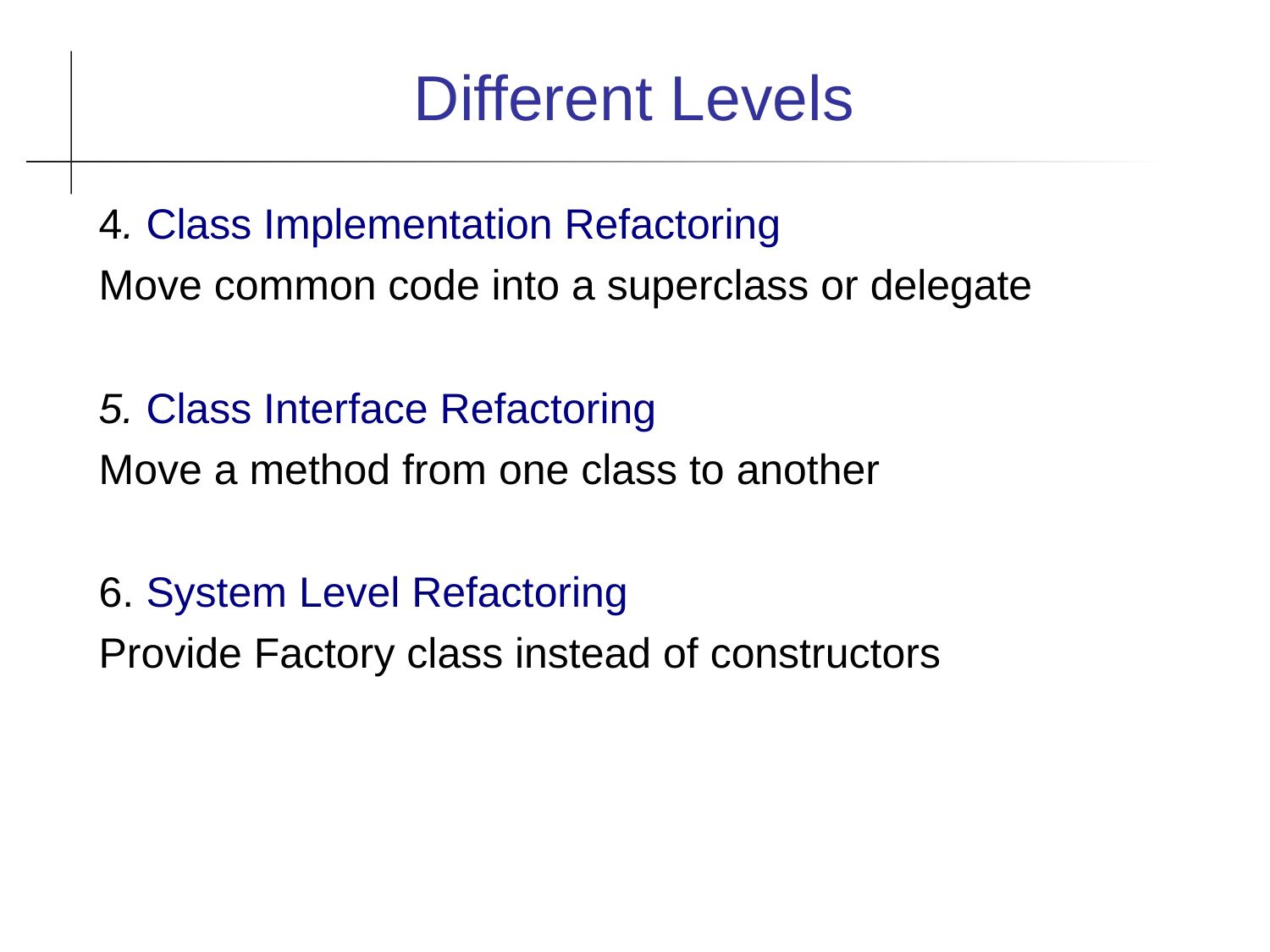

Different Levels
4. Class Implementation Refactoring
Move common code into a superclass or delegate

5. Class Interface Refactoring
Move a method from one class to another

6. System Level Refactoring
Provide Factory class instead of constructors